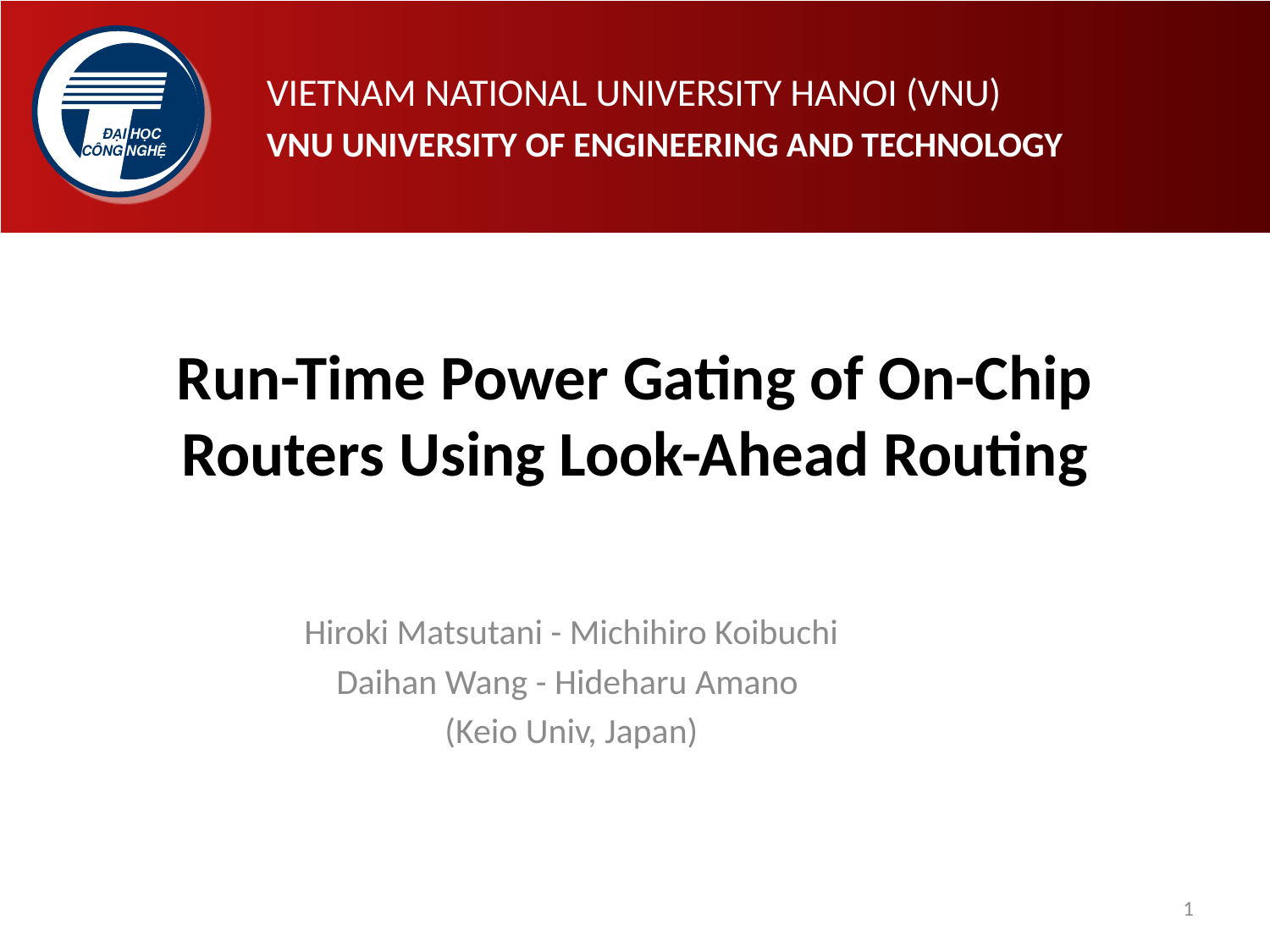

# Run-Time Power Gating of On-Chip Routers Using Look-Ahead Routing
Hiroki Matsutani - Michihiro Koibuchi
Daihan Wang - Hideharu Amano
(Keio Univ, Japan)
1